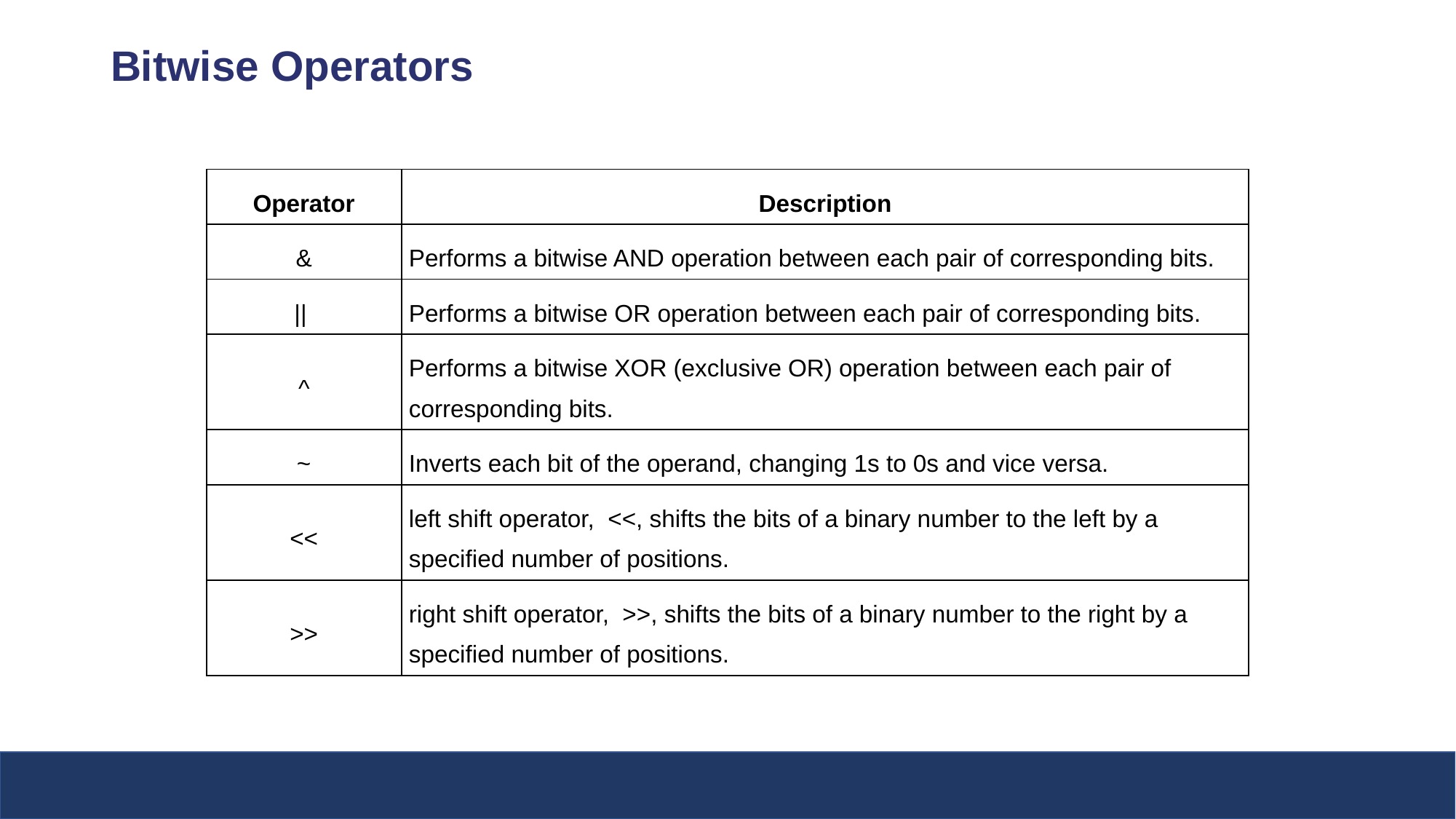

Bitwise Operators
| Operator | Description |
| --- | --- |
| & | Performs a bitwise AND operation between each pair of corresponding bits. |
| || | Performs a bitwise OR operation between each pair of corresponding bits. |
| ^ | Performs a bitwise XOR (exclusive OR) operation between each pair of corresponding bits. |
| ~ | Inverts each bit of the operand, changing 1s to 0s and vice versa. |
| << | left shift operator, <<, shifts the bits of a binary number to the left by a specified number of positions. |
| >> | right shift operator, >>, shifts the bits of a binary number to the right by a specified number of positions. |
9